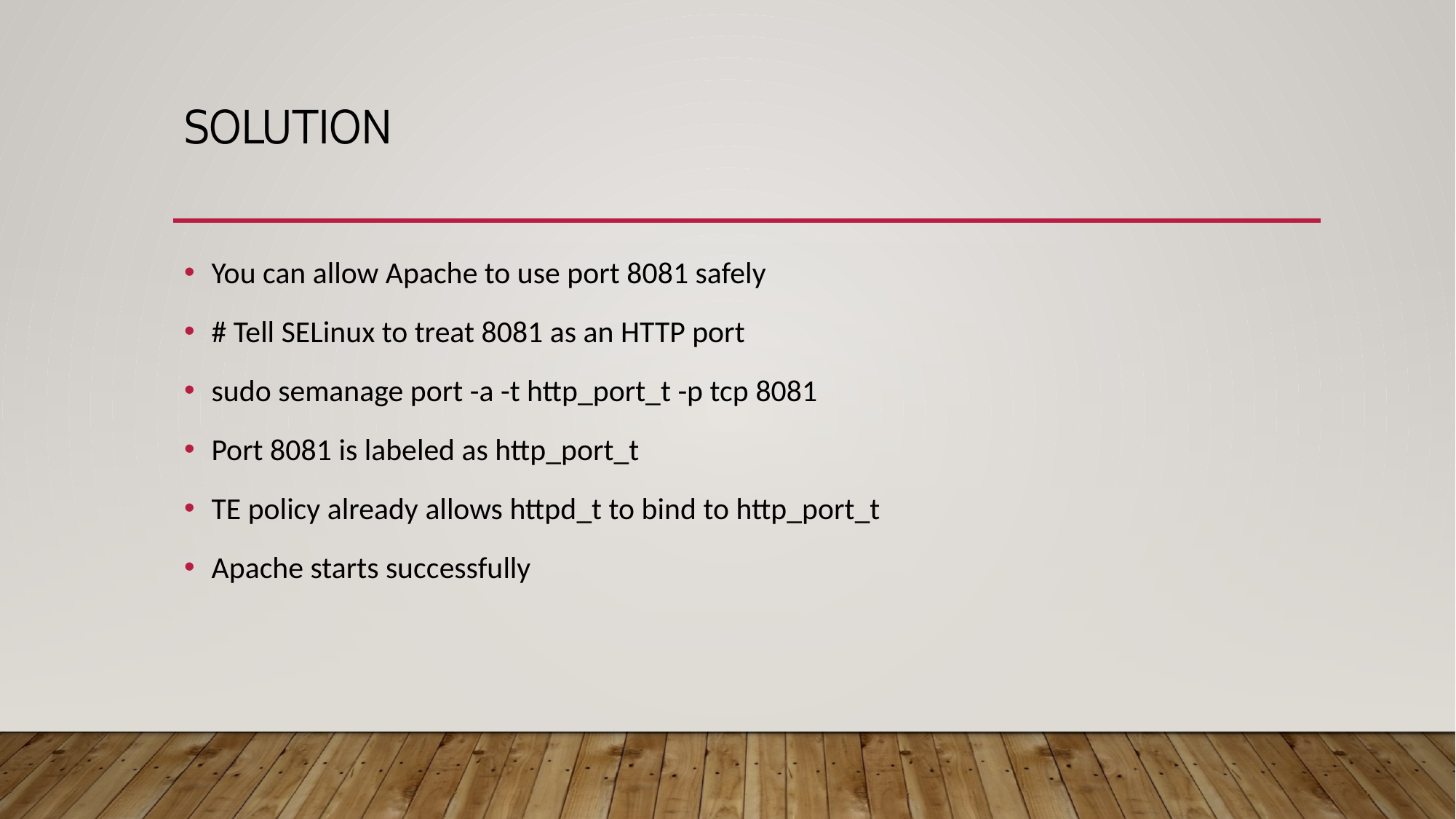

# solution
You can allow Apache to use port 8081 safely
# Tell SELinux to treat 8081 as an HTTP port
sudo semanage port -a -t http_port_t -p tcp 8081
Port 8081 is labeled as http_port_t
TE policy already allows httpd_t to bind to http_port_t
Apache starts successfully